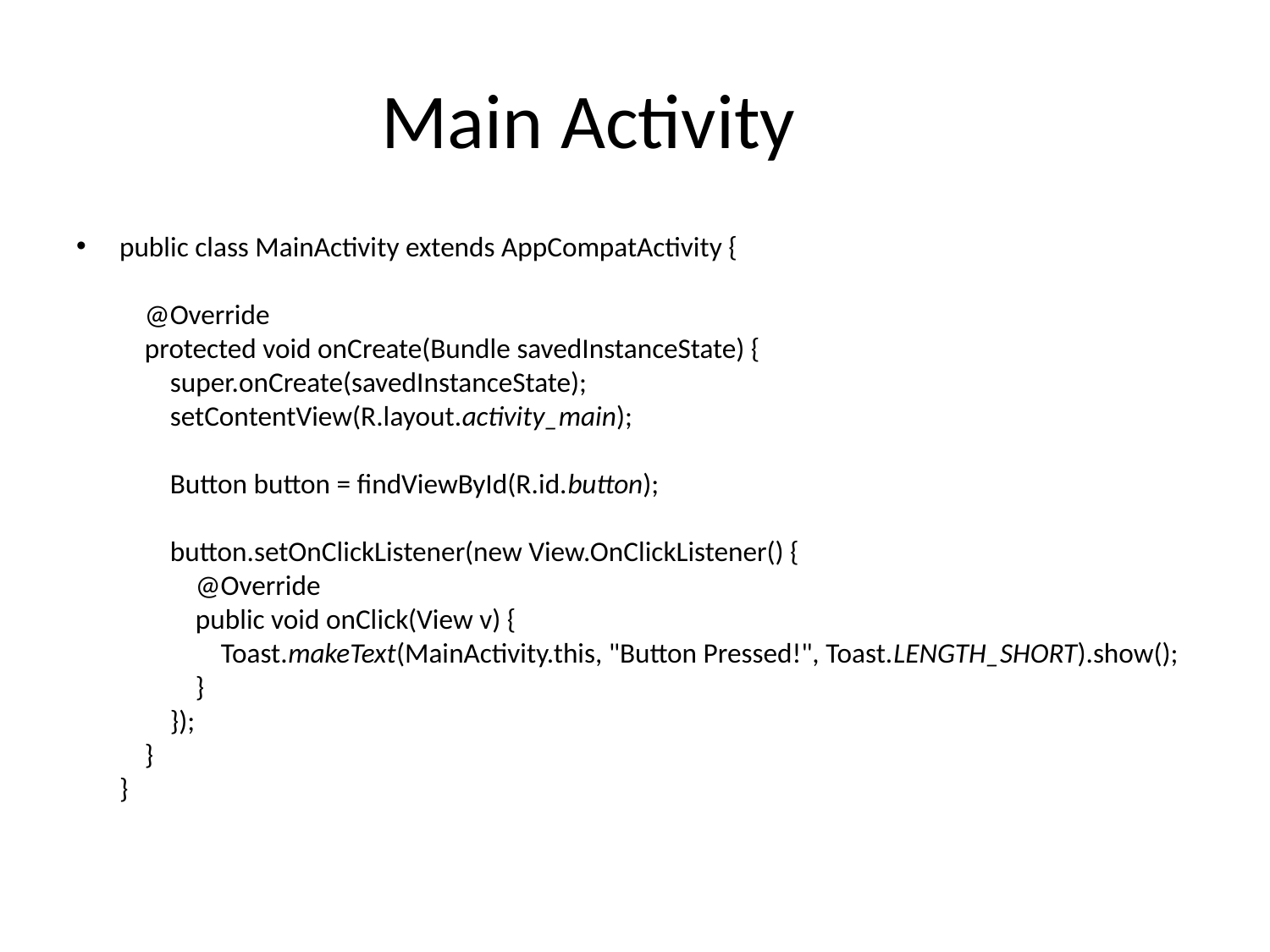

# Main Activity
public class MainActivity extends AppCompatActivity {
    @Override
    protected void onCreate(Bundle savedInstanceState) {
        super.onCreate(savedInstanceState);
        setContentView(R.layout.activity_main);
        Button button = findViewById(R.id.button);
        button.setOnClickListener(new View.OnClickListener() {
            @Override
            public void onClick(View v) {
                Toast.makeText(MainActivity.this, "Button Pressed!", Toast.LENGTH_SHORT).show();
            }
        });
    }
}